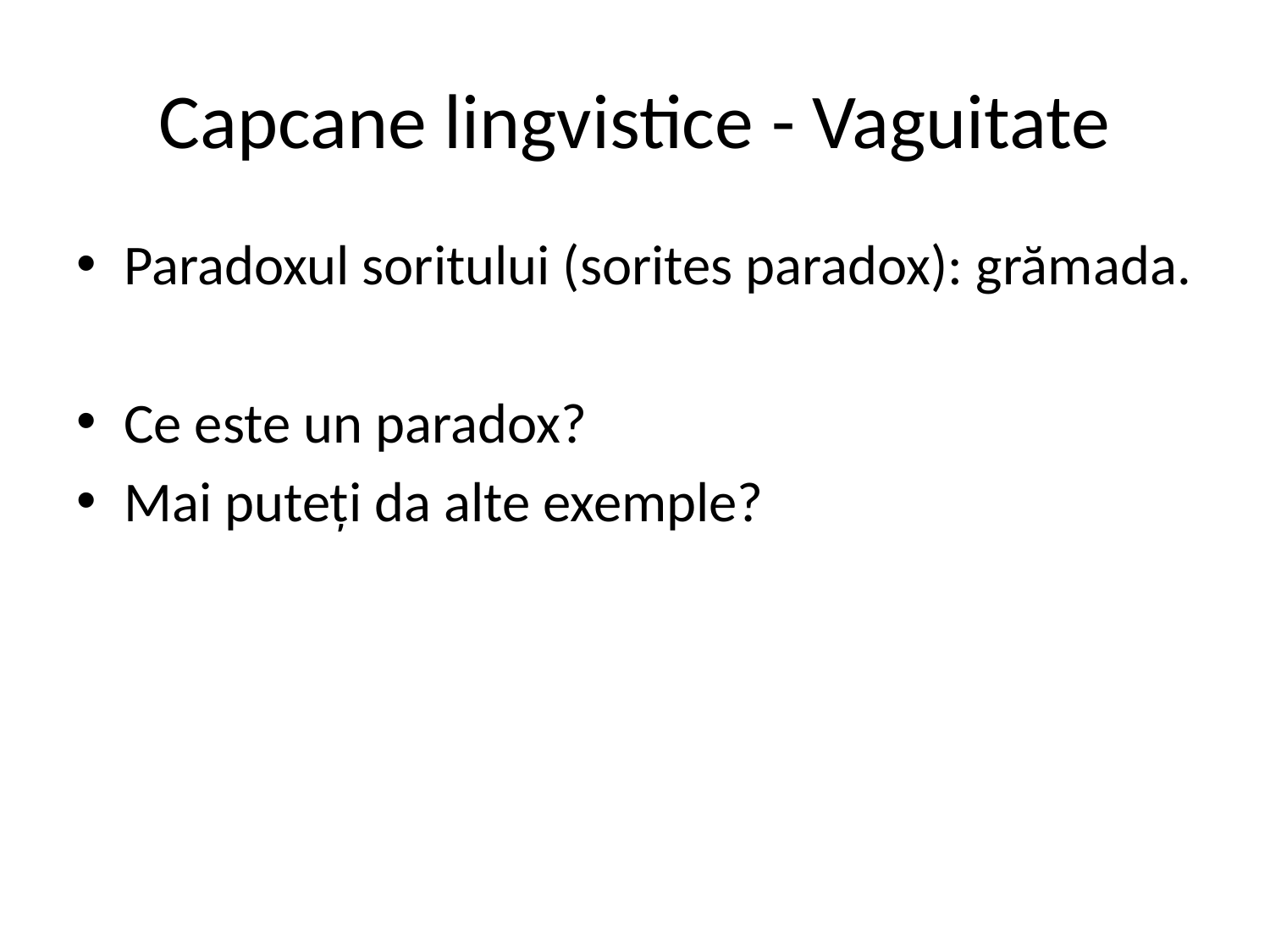

# Capcane lingvistice - Vaguitate
Paradoxul soritului (sorites paradox): grămada.

Ce este un paradox?
Mai puteți da alte exemple?